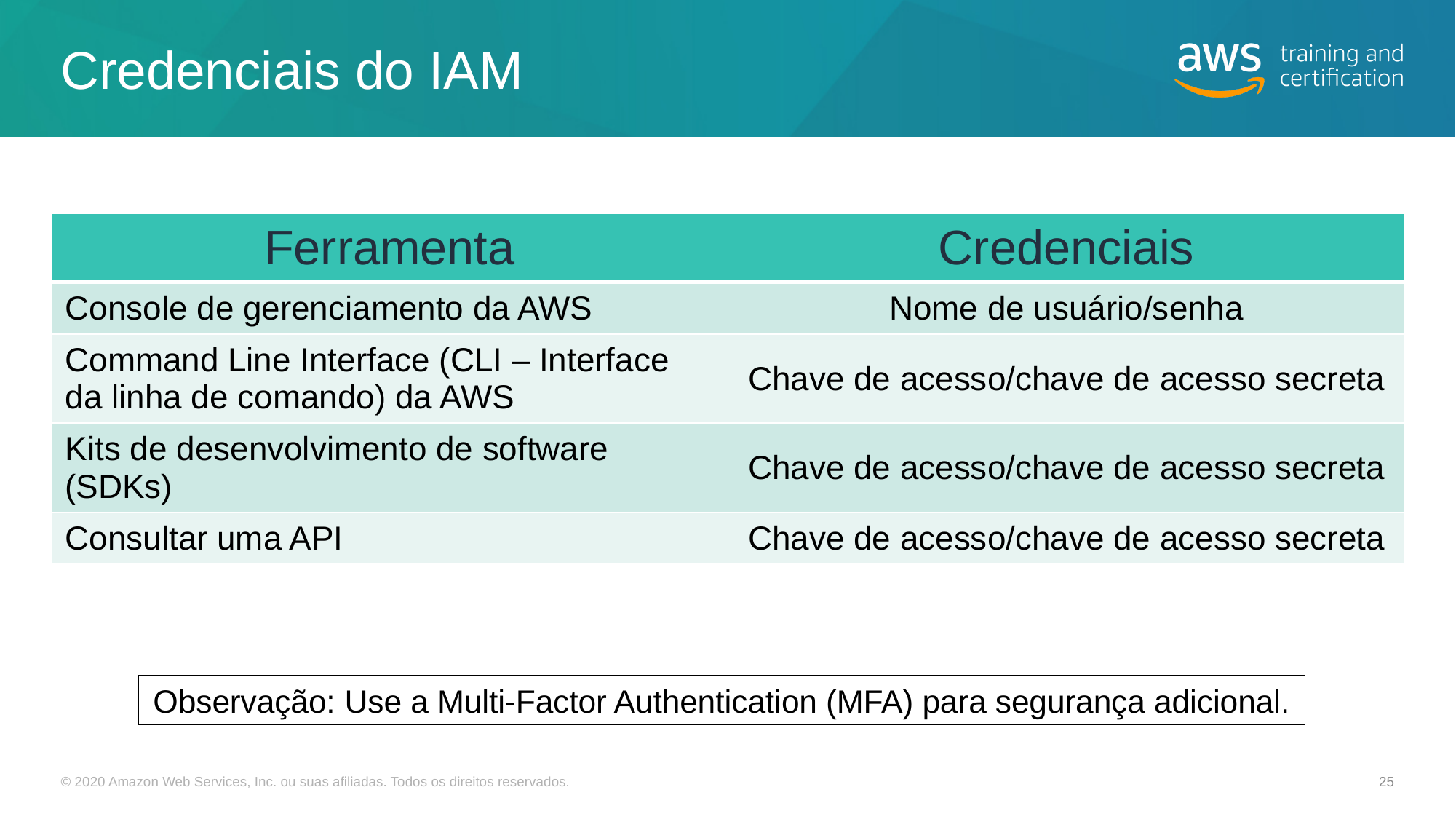

# Credenciais do IAM
| Ferramenta | Credenciais |
| --- | --- |
| Console de gerenciamento da AWS | Nome de usuário/senha |
| Command Line Interface (CLI – Interface da linha de comando) da AWS | Chave de acesso/chave de acesso secreta |
| Kits de desenvolvimento de software (SDKs) | Chave de acesso/chave de acesso secreta |
| Consultar uma API | Chave de acesso/chave de acesso secreta |
Observação: Use a Multi-Factor Authentication (MFA) para segurança adicional.
© 2020 Amazon Web Services, Inc. ou suas afiliadas. Todos os direitos reservados.
25